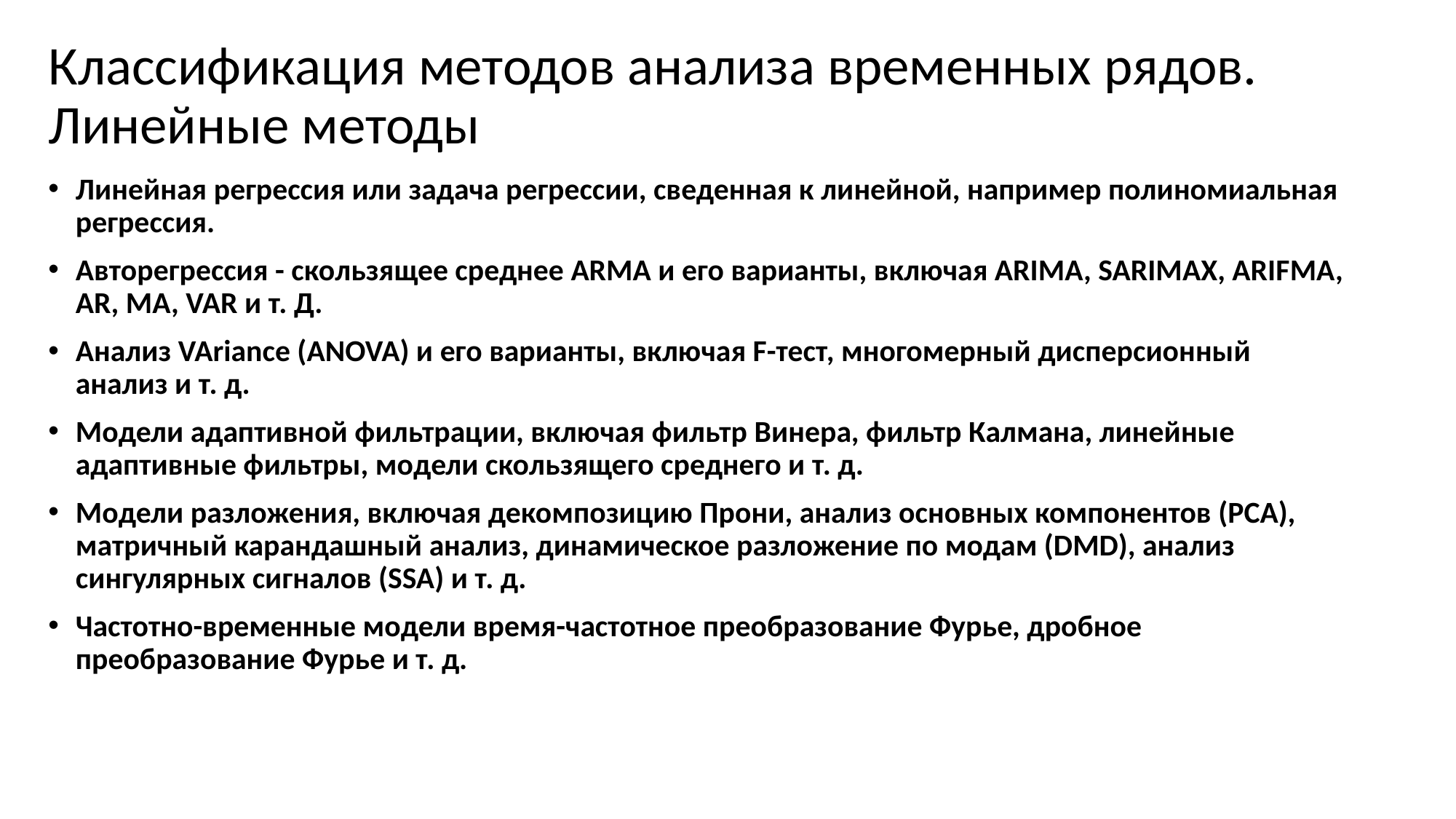

# Классификация методов анализа временных рядов. Линейные методы
Линейная регрессия или задача регрессии, сведенная к линейной, например полиномиальная регрессия.
Авторегрессия - скользящее среднее ARMA и его варианты, включая ARIMA, SARIMAX, ARIFMA, AR, MA, VAR и т. Д.
Анализ VAriance (ANOVA) и его варианты, включая F-тест, многомерный дисперсионный анализ и т. д.
Модели адаптивной фильтрации, включая фильтр Винера, фильтр Калмана, линейные адаптивные фильтры, модели скользящего среднего и т. д.
Модели разложения, включая декомпозицию Прони, анализ основных компонентов (PCA), матричный карандашный анализ, динамическое разложение по модам (DMD), анализ сингулярных сигналов (SSA) и т. д.
Частотно-временные модели время-частотное преобразование Фурье, дробное преобразование Фурье и т. д.